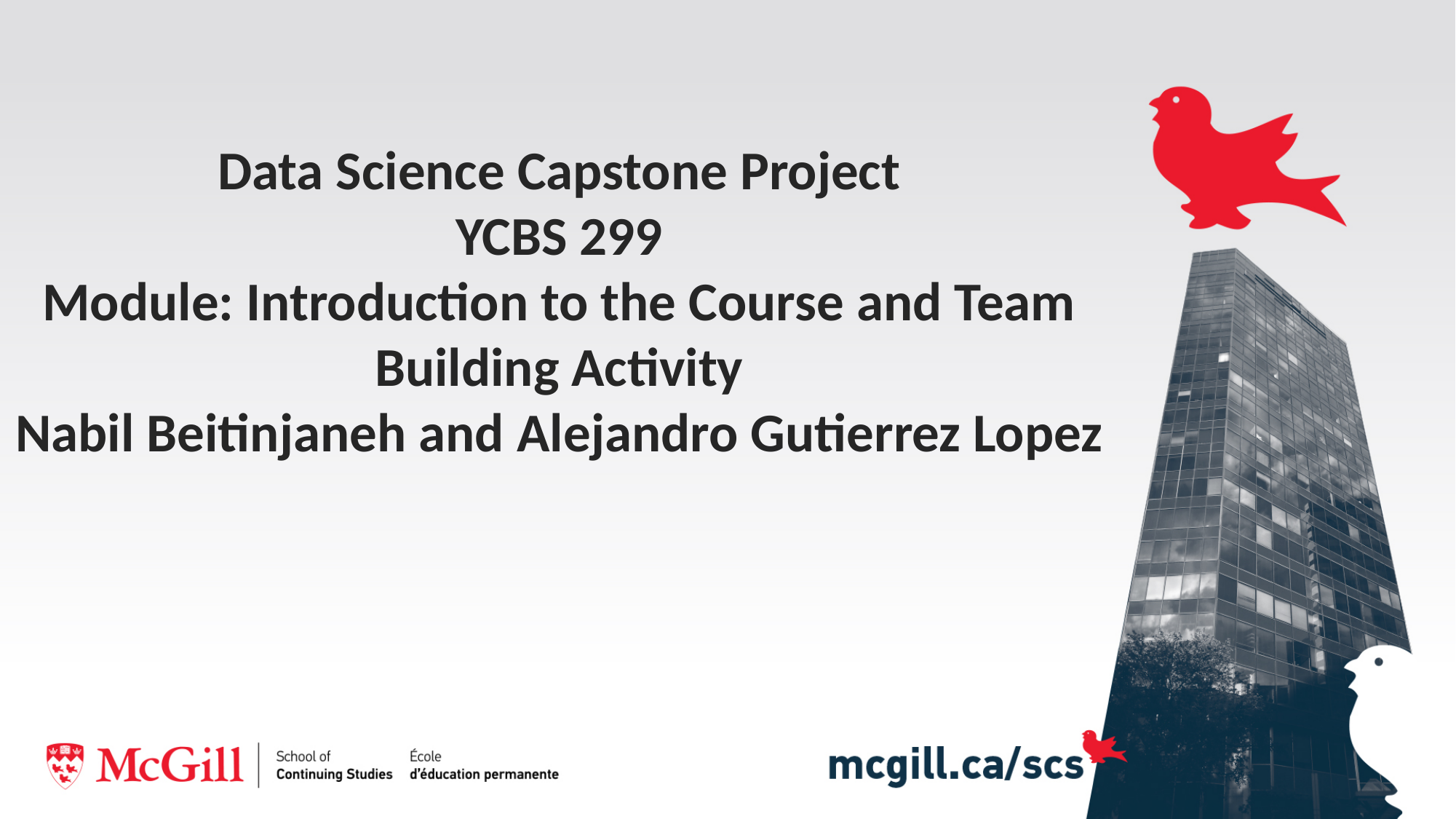

# Data Science Capstone Project YCBS 299 Module: Introduction to the Course and Team Building Activity Nabil Beitinjaneh and Alejandro Gutierrez Lopez